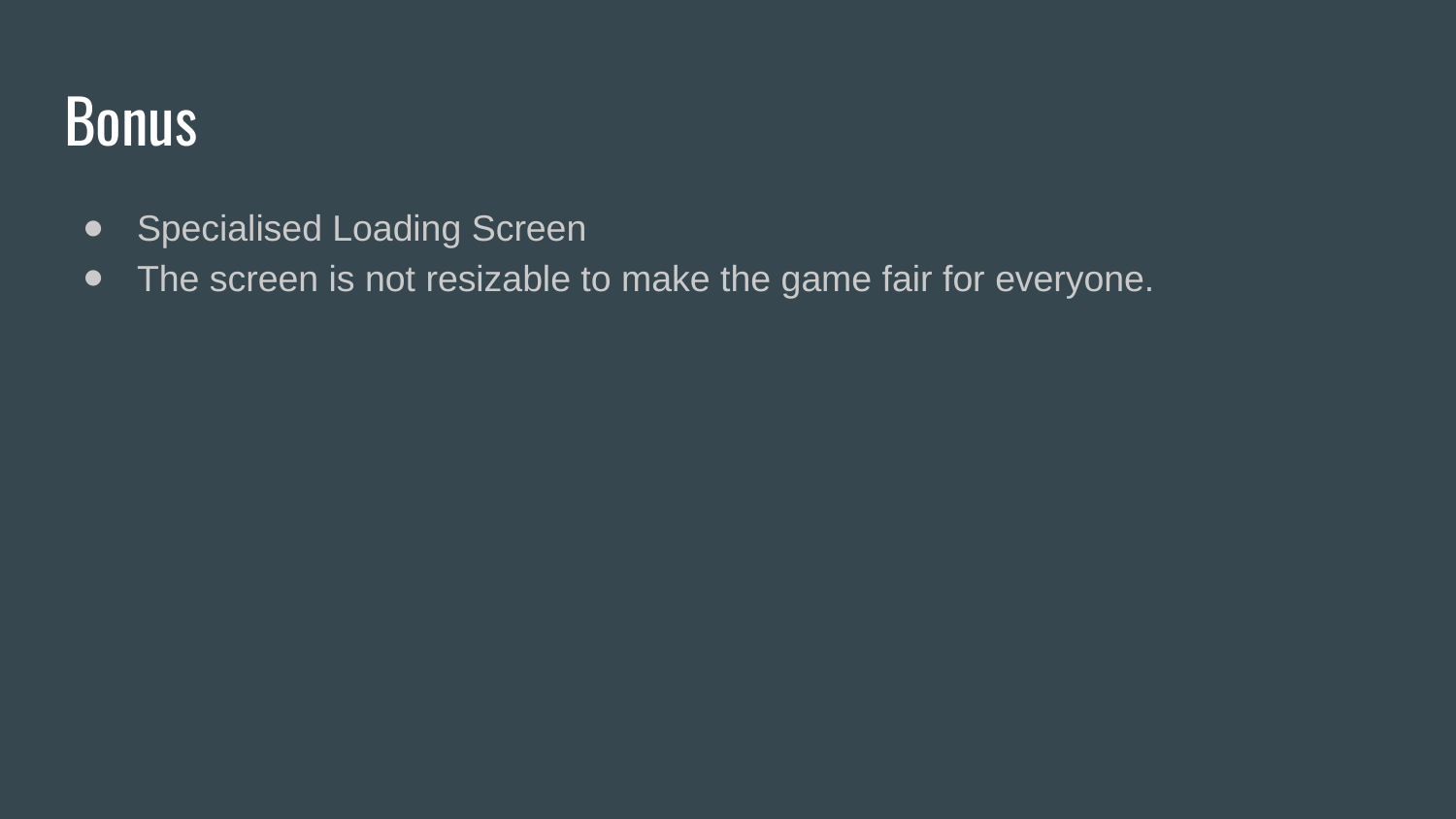

# Bonus
Specialised Loading Screen
The screen is not resizable to make the game fair for everyone.